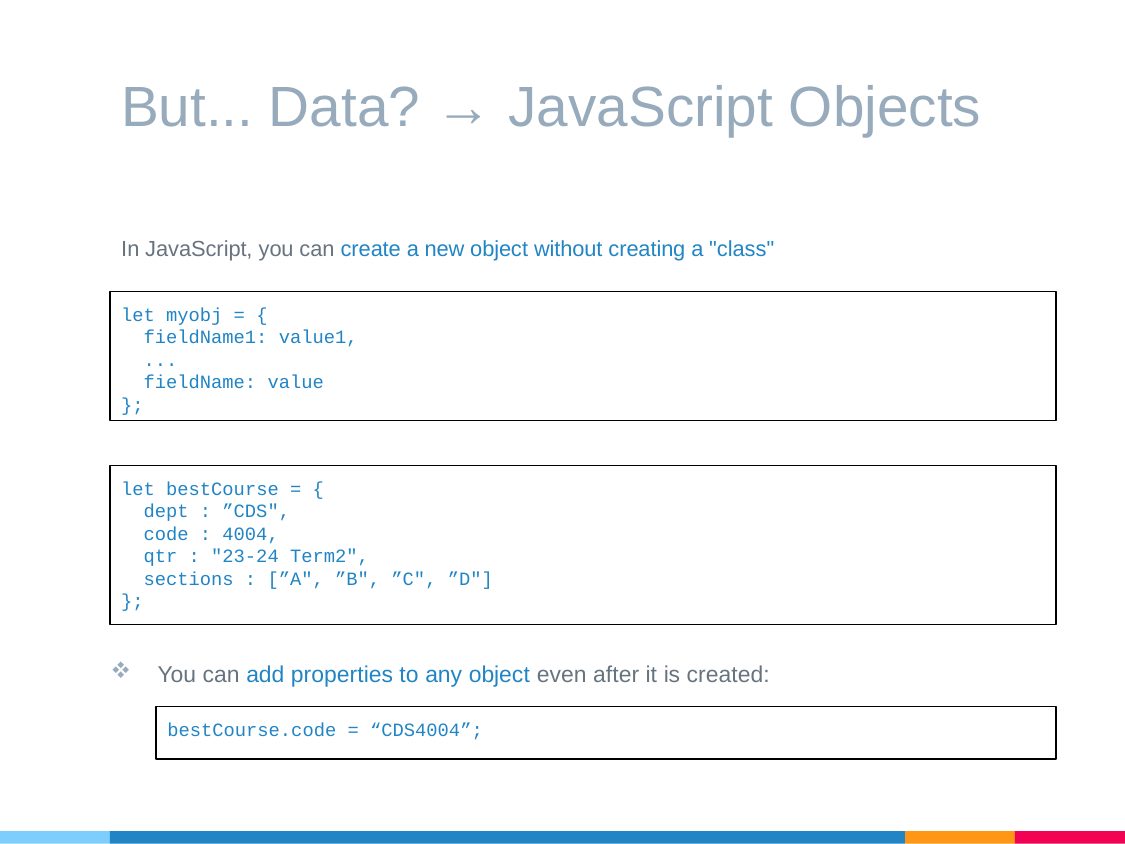

# But... Data? → JavaScript Objects
In JavaScript, you can create a new object without creating a "class"
let myobj = {
  fieldName1: value1,
  ...
  fieldName: value
};

let bestCourse = {
  dept : ”CDS",
  code : 4004,
  qtr : "23-24 Term2",
  sections : [”A", ”B", ”C", ”D"]
};

You can add properties to any object even after it is created:
bestCourse.code = “CDS4004”;